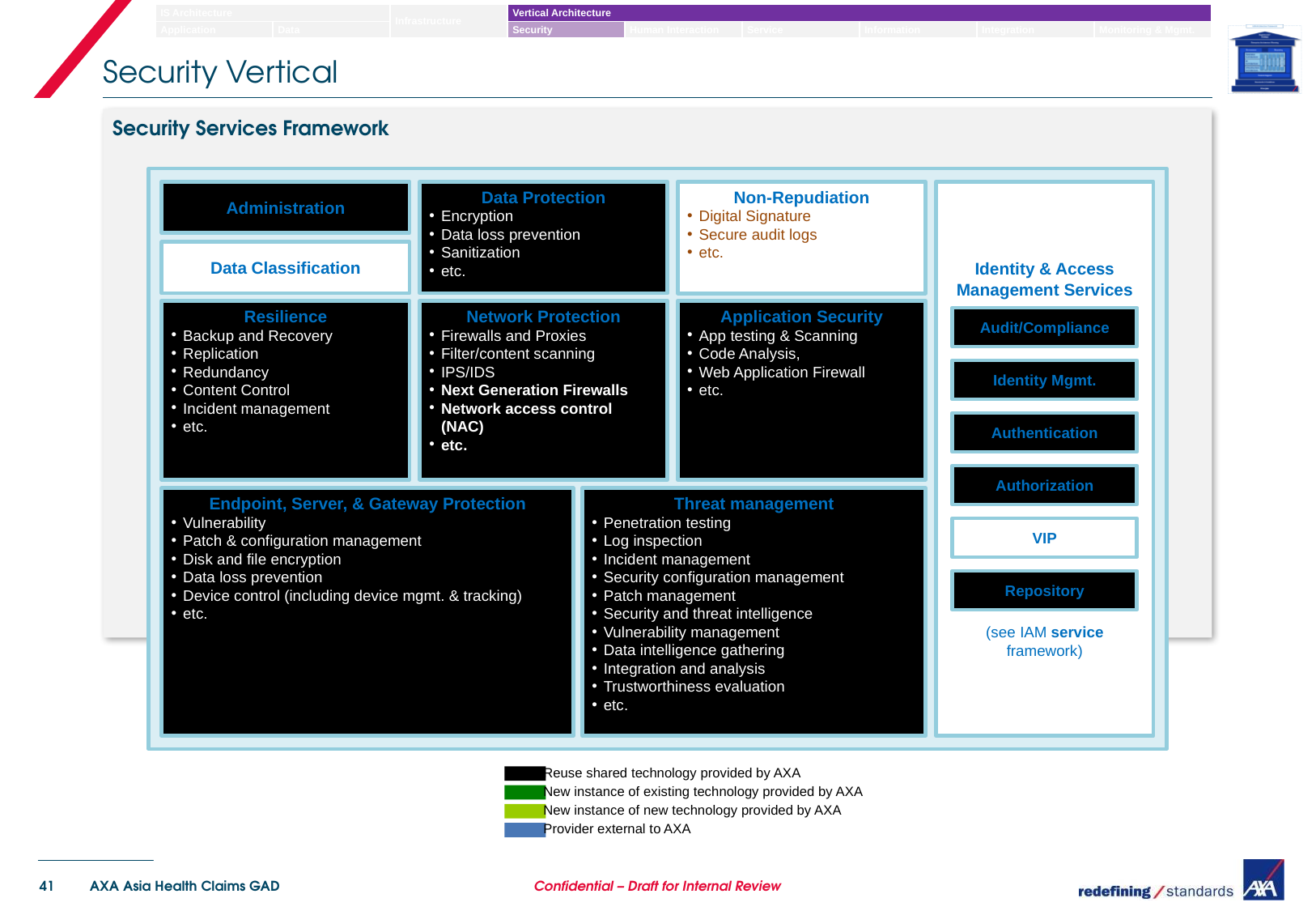

# Security Vertical
Security Services Framework

Administration
Data Protection
Encryption
Data loss prevention
Sanitization
etc.
Non-Repudiation
Digital Signature
Secure audit logs
etc.
Identity & Access Management Services

(see IAM service
framework)
Data Classification
Resilience
Backup and Recovery
Replication
Redundancy
Content Control
Incident management
etc.
Network Protection
Firewalls and Proxies
Filter/content scanning
IPS/IDS
Next Generation Firewalls
Network access control (NAC)
etc.
Application Security
App testing & Scanning
Code Analysis,
Web Application Firewall
etc.
Audit/Compliance
Identity Mgmt.
Authentication
Authorization
VIP
Repository
Endpoint, Server, & Gateway Protection
Vulnerability
Patch & configuration management
Disk and file encryption
Data loss prevention
Device control (including device mgmt. & tracking)
etc.
Threat management
Penetration testing
Log inspection
Incident management
Security configuration management
Patch management
Security and threat intelligence
Vulnerability management
Data intelligence gathering
Integration and analysis
Trustworthiness evaluation
etc.
Reuse shared technology provided by AXA
New instance of existing technology provided by AXA
New instance of new technology provided by AXA
Provider external to AXA
41